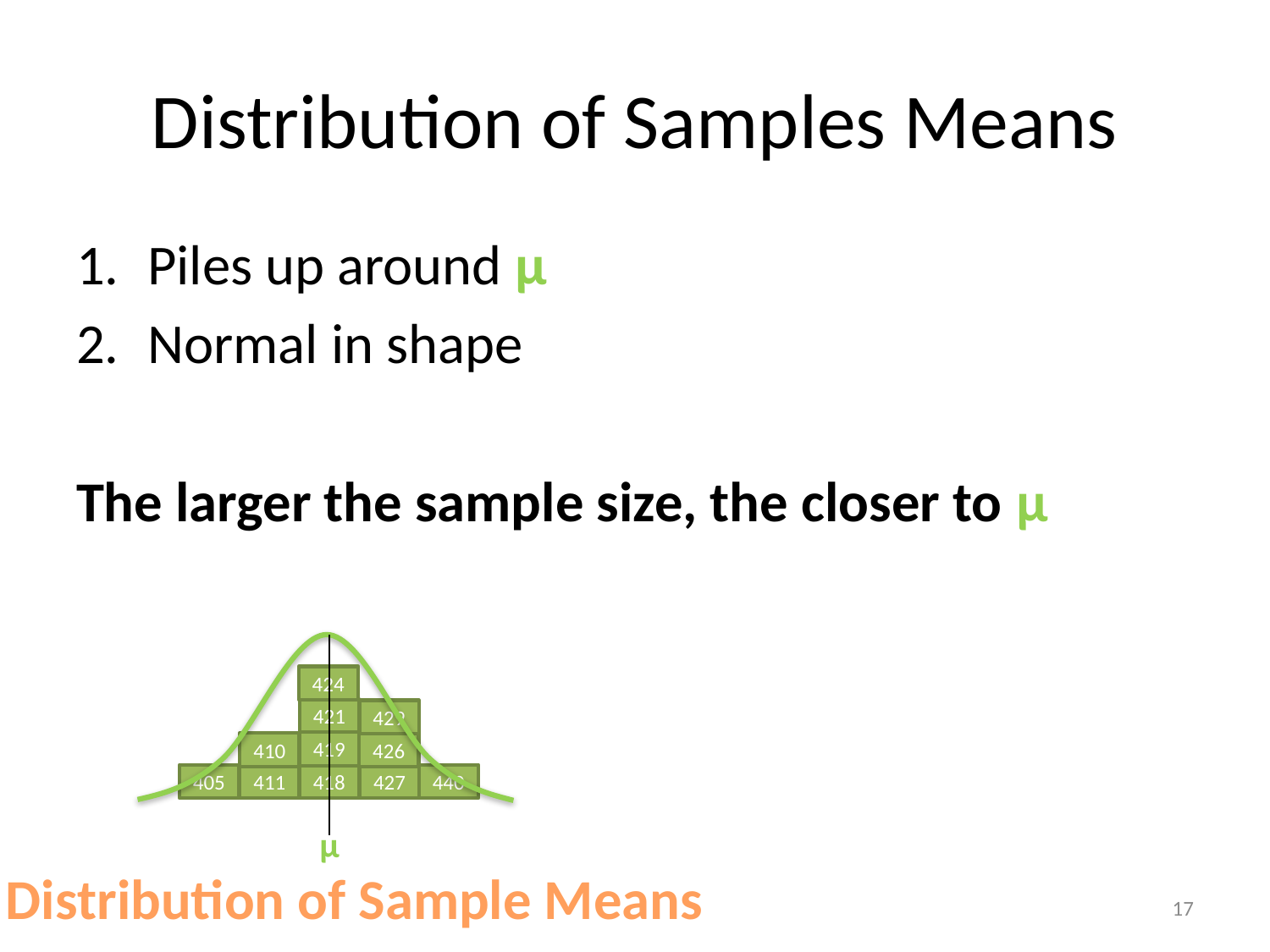

# Distribution of Samples Means
Piles up around µ
Normal in shape

The larger the sample size, the closer to µ

424
421
429
419
410
426
405
411
418
427
440
µ
Distribution of Sample Means
17